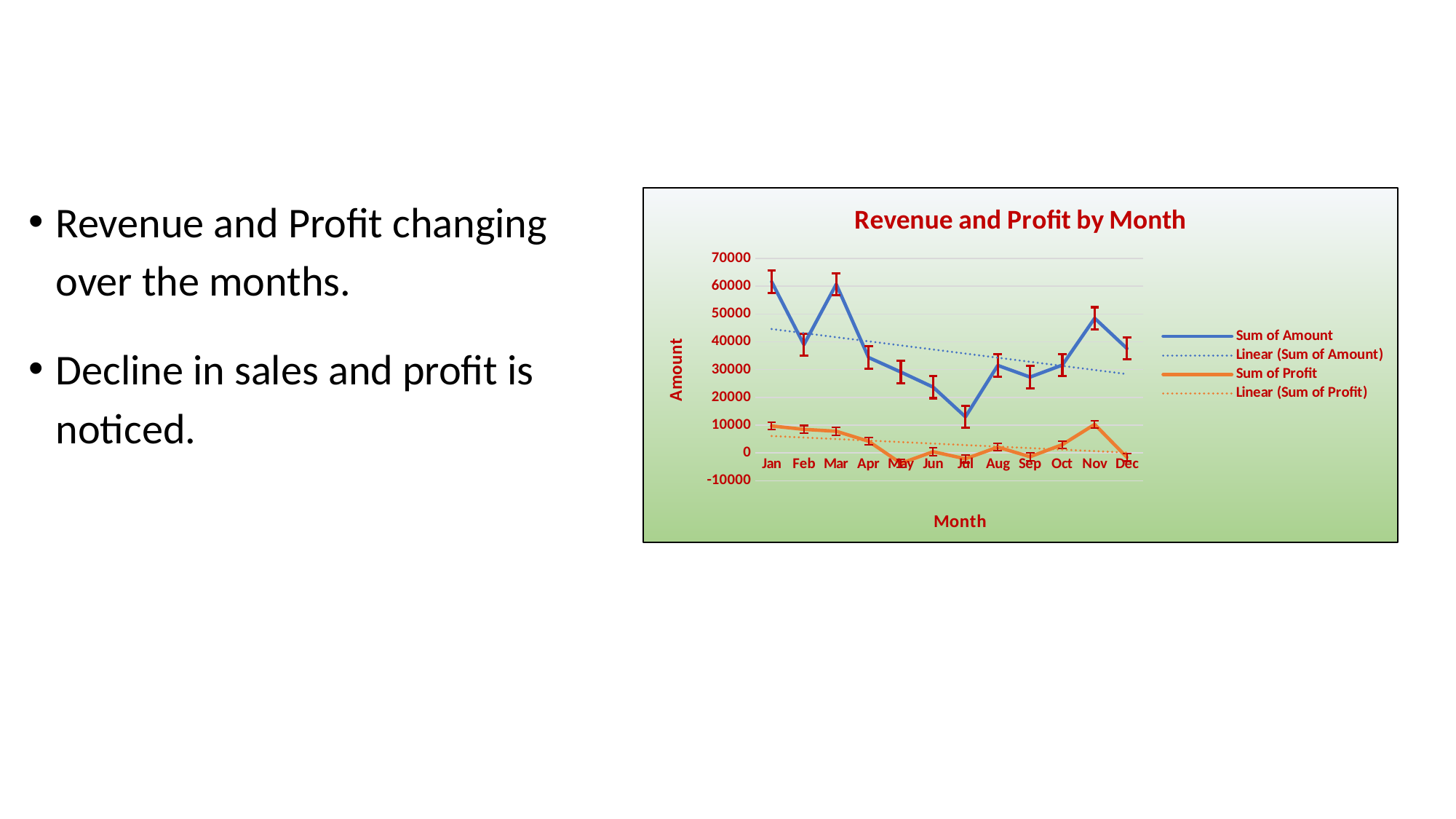

Revenue and Profit changing over the months.
Decline in sales and profit is noticed.

### Chart: Revenue and Profit by Month

| Category | Sum of Amount | Sum of Profit |
|---|---|---|
| Jan | 61632.0 | 9684.0 |
| Feb | 38962.0 | 8465.0 |
| Mar | 60694.0 | 7793.0 |
| Apr | 34330.0 | 4192.0 |
| May | 29093.0 | -3730.0 |
| Jun | 23658.0 | 420.0 |
| Jul | 12966.0 | -2138.0 |
| Aug | 31492.0 | 2068.0 |
| Sep | 27283.0 | -1399.0 |
| Oct | 31613.0 | 2959.0 |
| Nov | 48469.0 | 10253.0 |
| Dec | 37579.0 | -1604.0 |